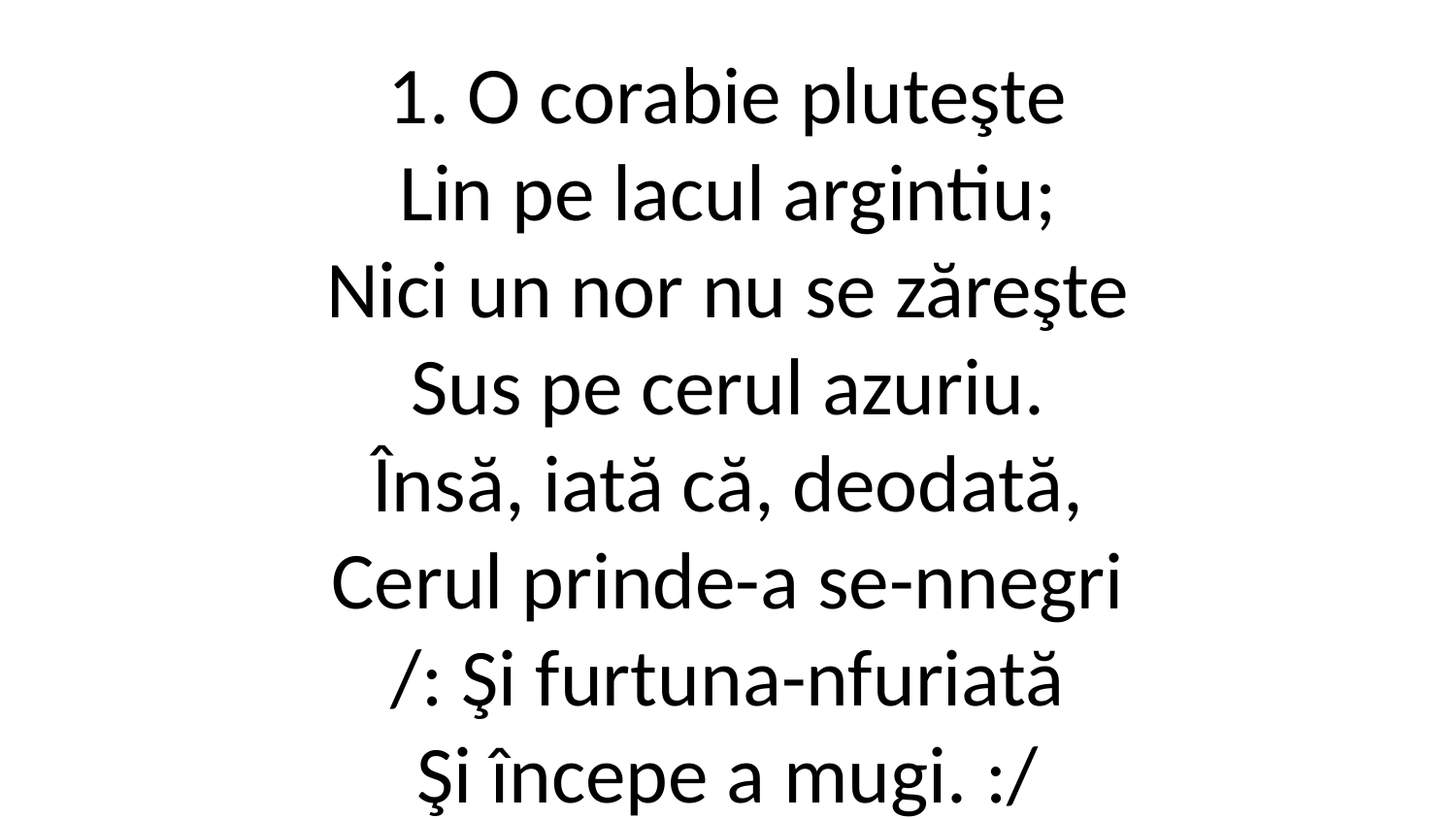

1. O corabie pluteşte
Lin pe lacul argintiu;
Nici un nor nu se zăreşte
Sus pe cerul azuriu.
Însă, iată că, deodată,
Cerul prinde-a se-nnegri
/: Şi furtuna-nfuriată
Şi începe a mugi. :/